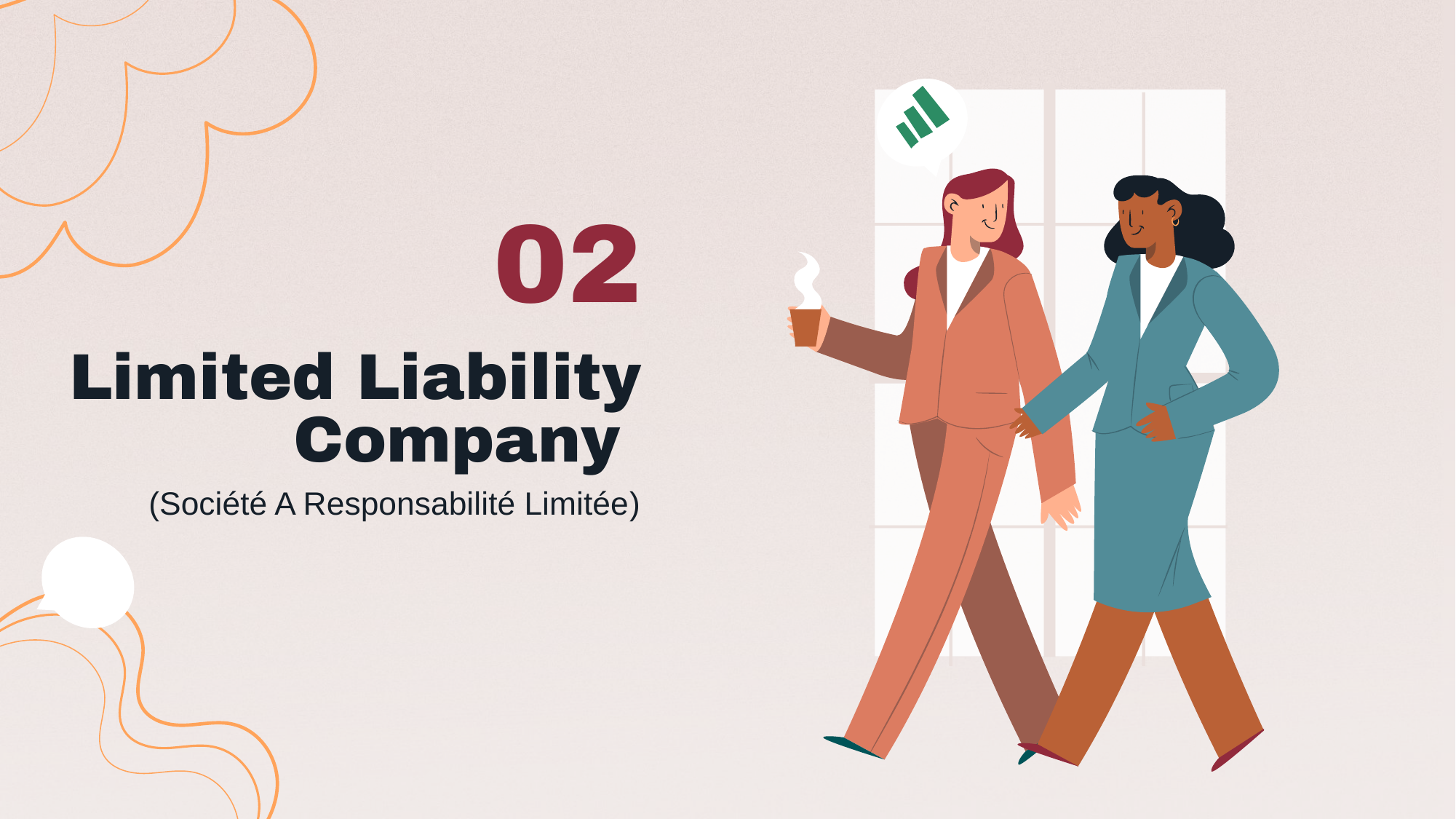

02
# Limited Liability Company
(Société A Responsabilité Limitée)